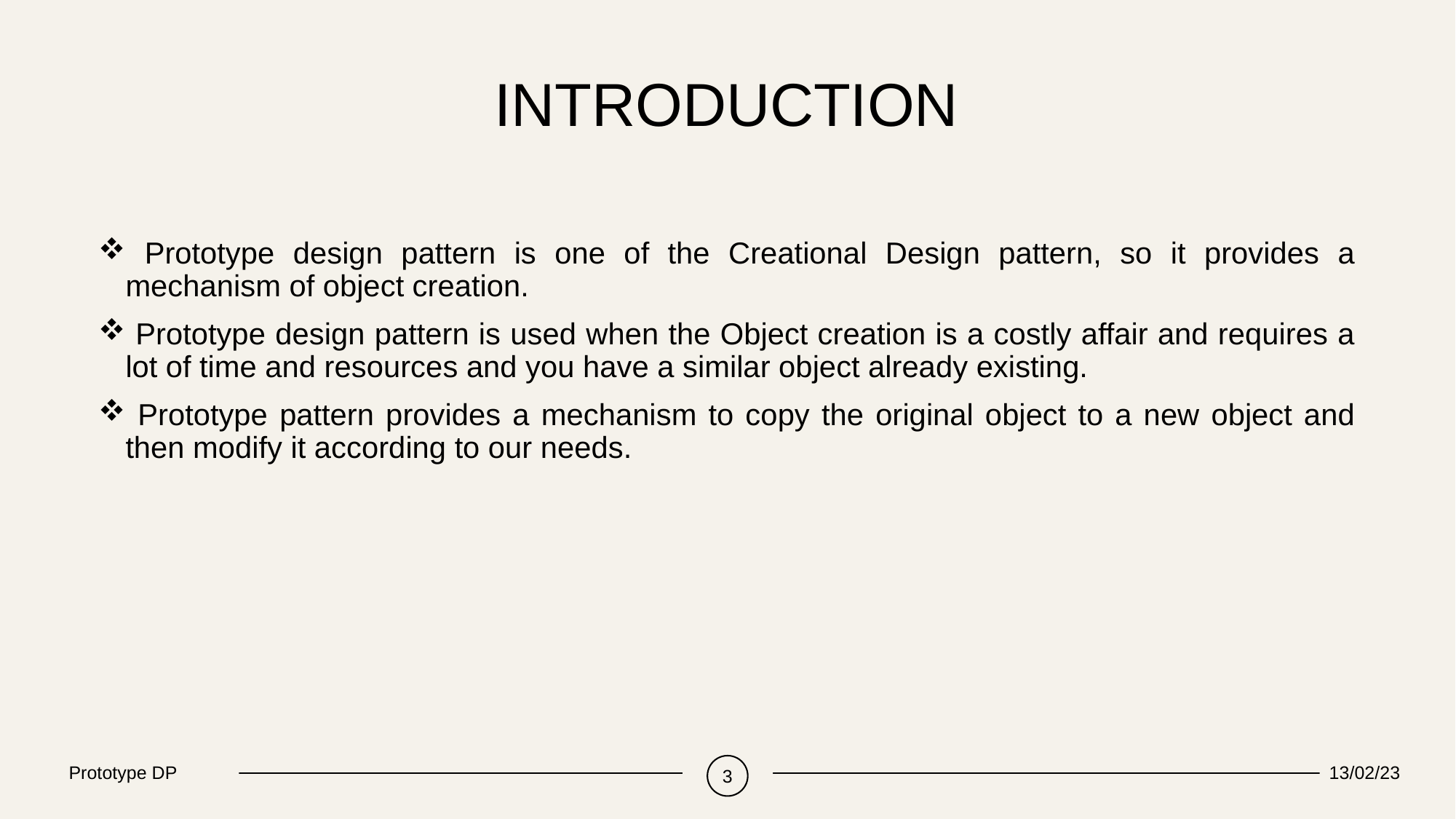

# introduction
 Prototype design pattern is one of the Creational Design pattern, so it provides a mechanism of object creation.
 Prototype design pattern is used when the Object creation is a costly affair and requires a lot of time and resources and you have a similar object already existing.
 Prototype pattern provides a mechanism to copy the original object to a new object and then modify it according to our needs.
Prototype DP
3
13/02/23